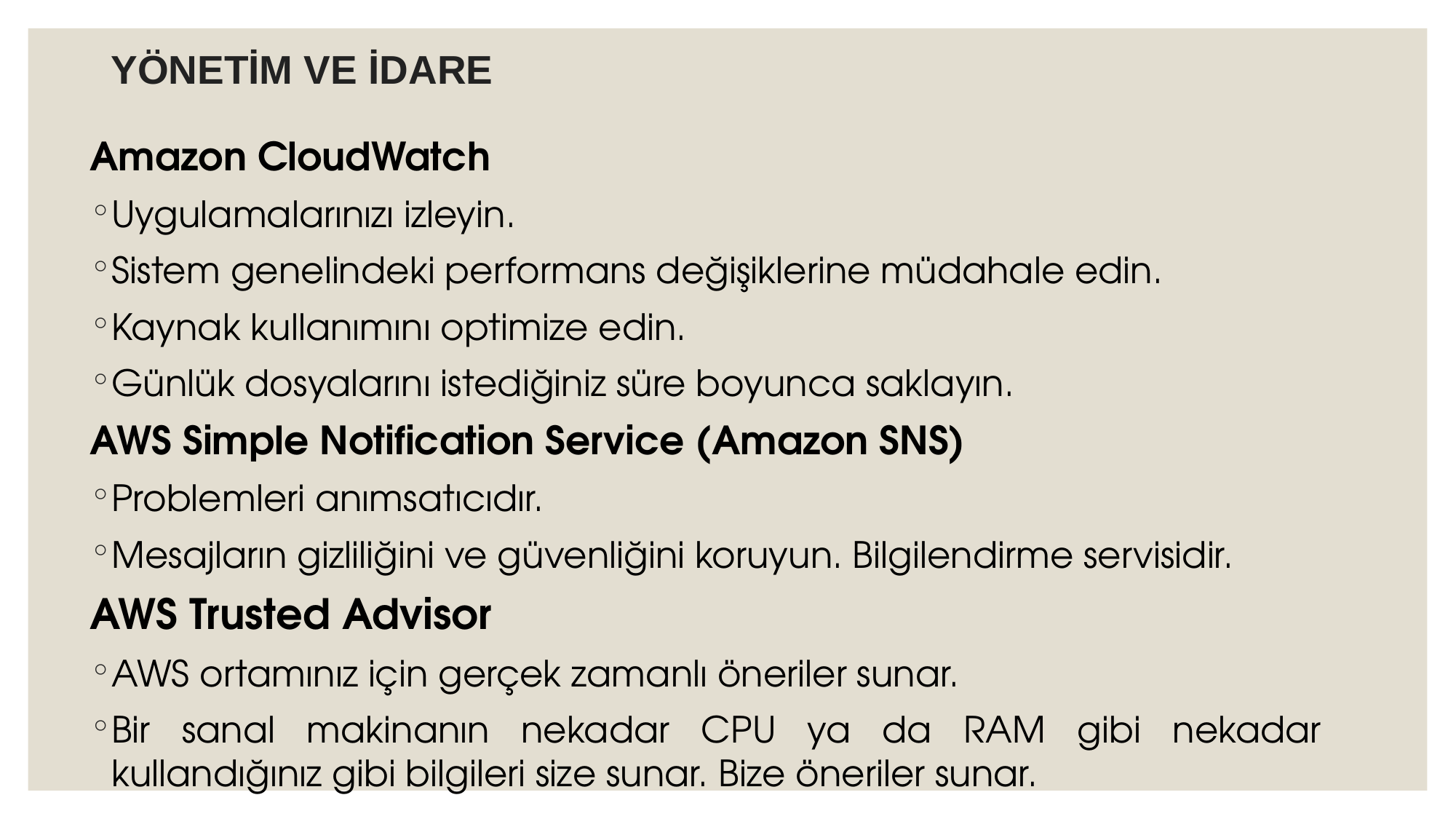

# YÖNETİM VE İDARE
Amazon CloudWatch
Uygulamalarınızı izleyin.
Sistem genelindeki performans değişiklerine müdahale edin.
Kaynak kullanımını optimize edin.
Günlük dosyalarını istediğiniz süre boyunca saklayın.
AWS Simple Notification Service (Amazon SNS)
Problemleri anımsatıcıdır.
Mesajların gizliliğini ve güvenliğini koruyun. Bilgilendirme servisidir.
AWS Trusted Advisor
AWS ortamınız için gerçek zamanlı öneriler sunar.
Bir sanal makinanın nekadar CPU ya da RAM gibi nekadar kullandığınız gibi bilgileri size sunar. Bize öneriler sunar.